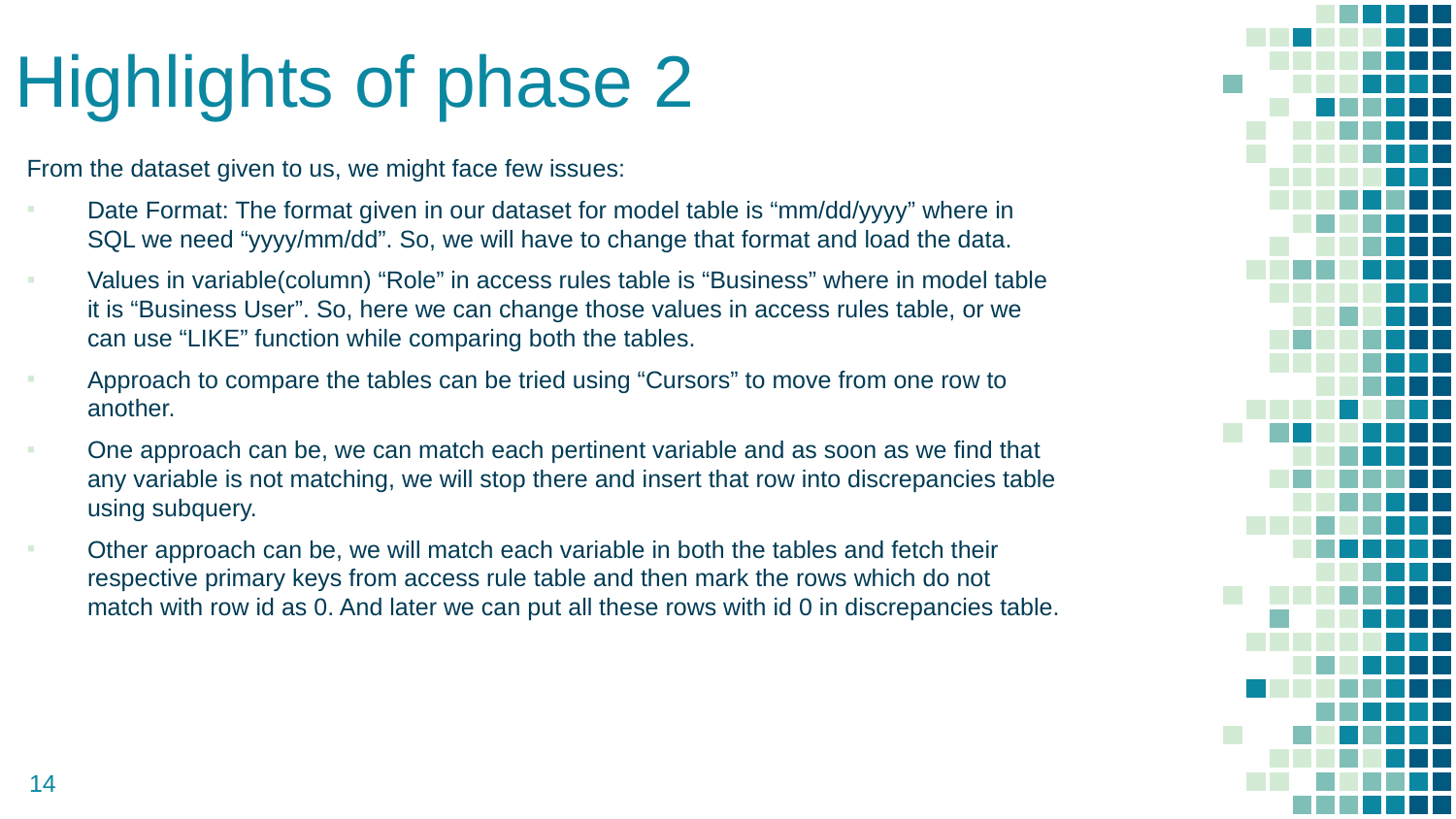

# Highlights of phase 2
From the dataset given to us, we might face few issues:
Date Format: The format given in our dataset for model table is “mm/dd/yyyy” where in SQL we need “yyyy/mm/dd”. So, we will have to change that format and load the data.
Values in variable(column) “Role” in access rules table is “Business” where in model table it is “Business User”. So, here we can change those values in access rules table, or we can use “LIKE” function while comparing both the tables.
Approach to compare the tables can be tried using “Cursors” to move from one row to another.
One approach can be, we can match each pertinent variable and as soon as we find that any variable is not matching, we will stop there and insert that row into discrepancies table using subquery.
Other approach can be, we will match each variable in both the tables and fetch their respective primary keys from access rule table and then mark the rows which do not match with row id as 0. And later we can put all these rows with id 0 in discrepancies table.

14